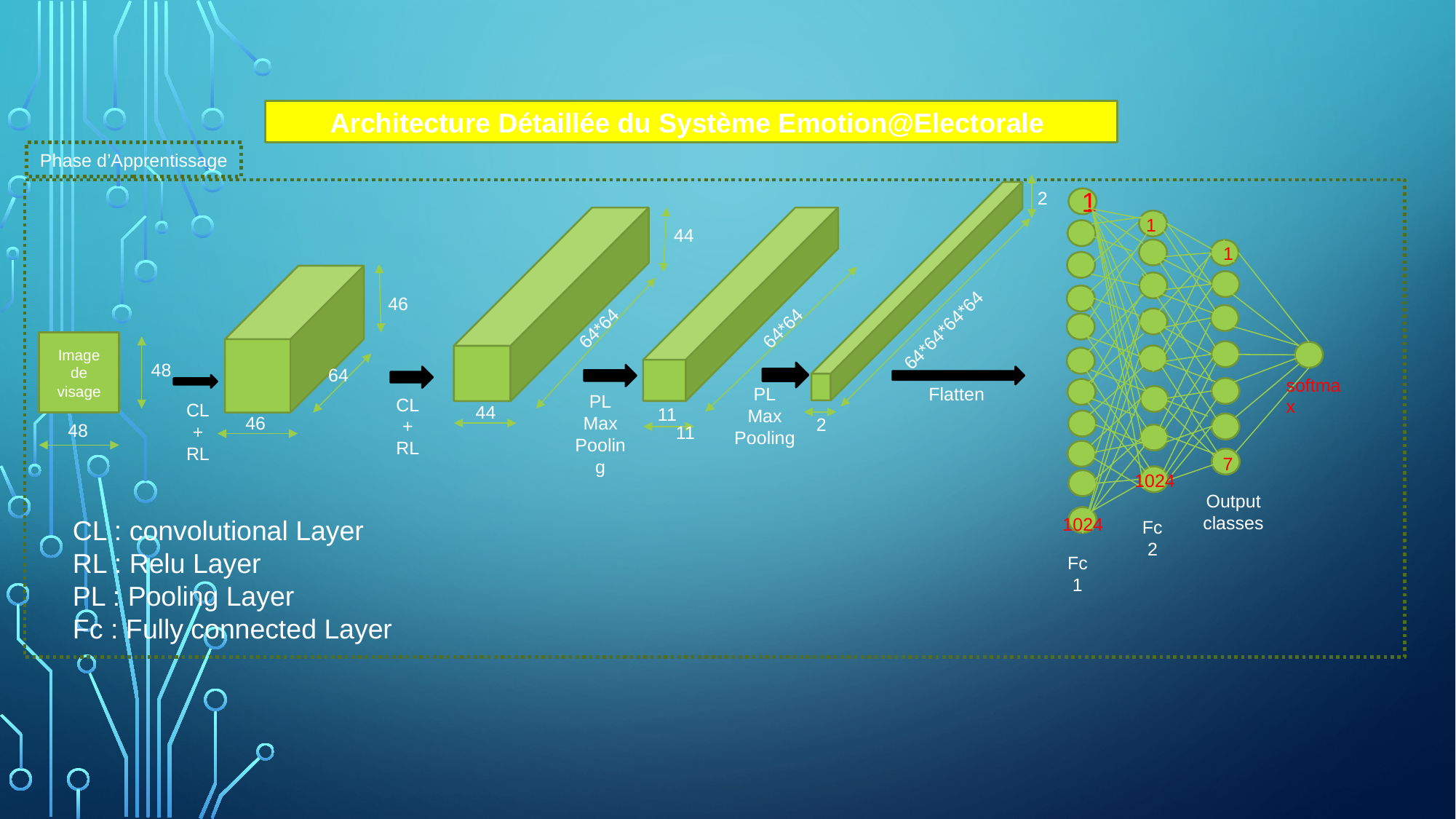

Architecture Détaillée du Système Emotion@Electorale
Phase d’Apprentissage

2

1

1

44

1

46

64*64
64*64
64*64*64*64

Image de visage

48
64

softmax

PL
Max
Pooling
Flatten

PL
Max
Pooling

CL
+
RL
CL
+
RL
44
11
46
2

48
11

7

1024

Output classes

1024
CL : convolutional Layer
RL : Relu Layer
PL : Pooling Layer
Fc : Fully connected Layer
Fc2
Fc1